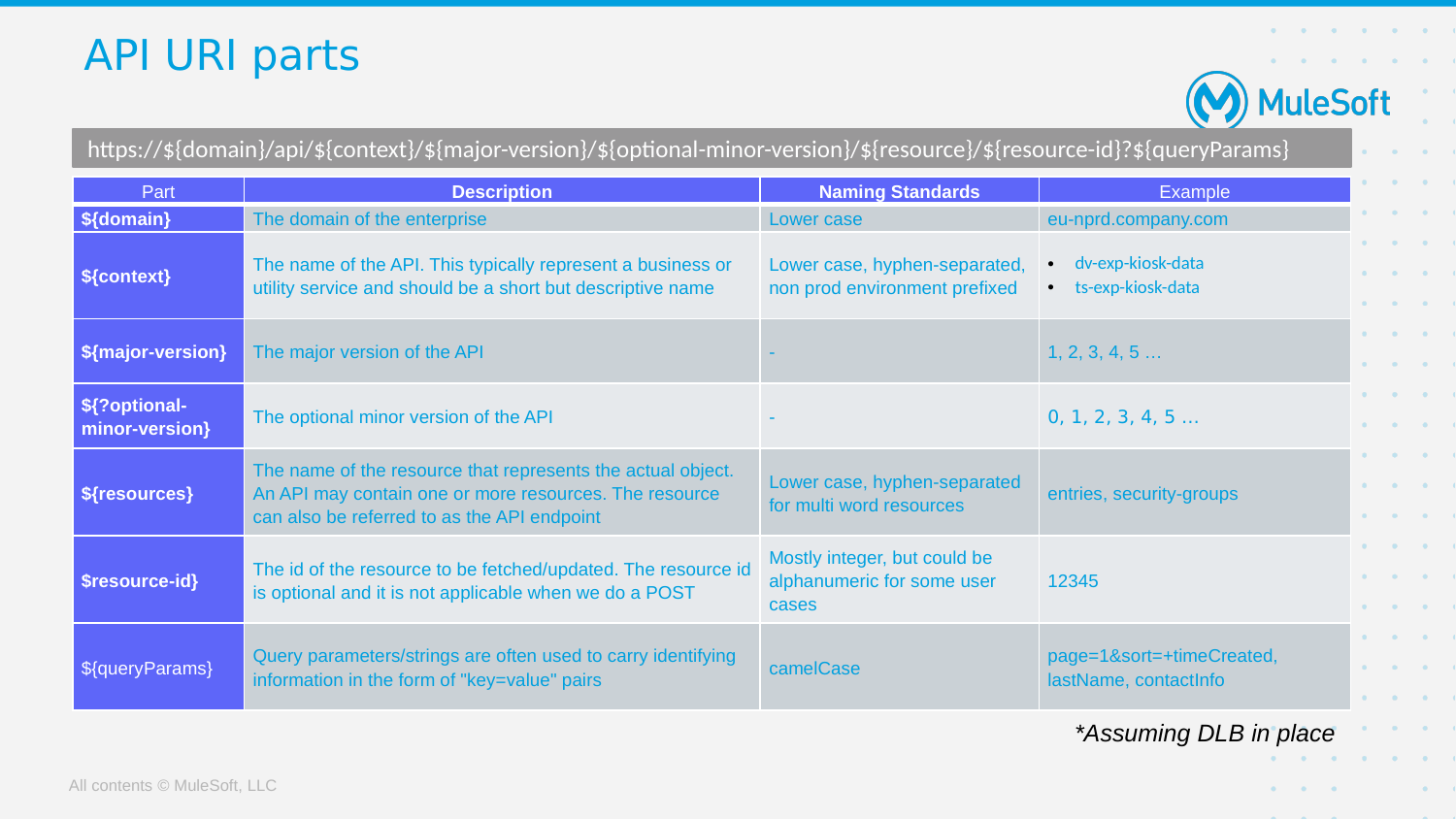

# API URI parts
https://${domain}/api/${context}/${major-version}/${optional-minor-version}/${resource}/${resource-id}?${queryParams}
| Part | Description | Naming Standards | Example |
| --- | --- | --- | --- |
| ${domain} | The domain of the enterprise | Lower case | eu-nprd.company.com |
| ${context} | The name of the API. This typically represent a business or utility service and should be a short but descriptive name | Lower case, hyphen-separated, non prod environment prefixed | dv-exp-kiosk-data ts-exp-kiosk-data |
| ${major-version} | The major version of the API | - | 1, 2, 3, 4, 5 … |
| ${?optional-minor-version} | The optional minor version of the API | - | 0, 1, 2, 3, 4, 5 … |
| ${resources} | The name of the resource that represents the actual object. An API may contain one or more resources. The resource can also be referred to as the API endpoint | Lower case, hyphen-separated for multi word resources | entries, security-groups |
| $resource-id} | The id of the resource to be fetched/updated. The resource id is optional and it is not applicable when we do a POST | Mostly integer, but could be alphanumeric for some user cases | 12345 |
| ${queryParams} | Query parameters/strings are often used to carry identifying information in the form of "key=value" pairs | camelCase | page=1&sort=+timeCreated, lastName, contactInfo |
*Assuming DLB in place